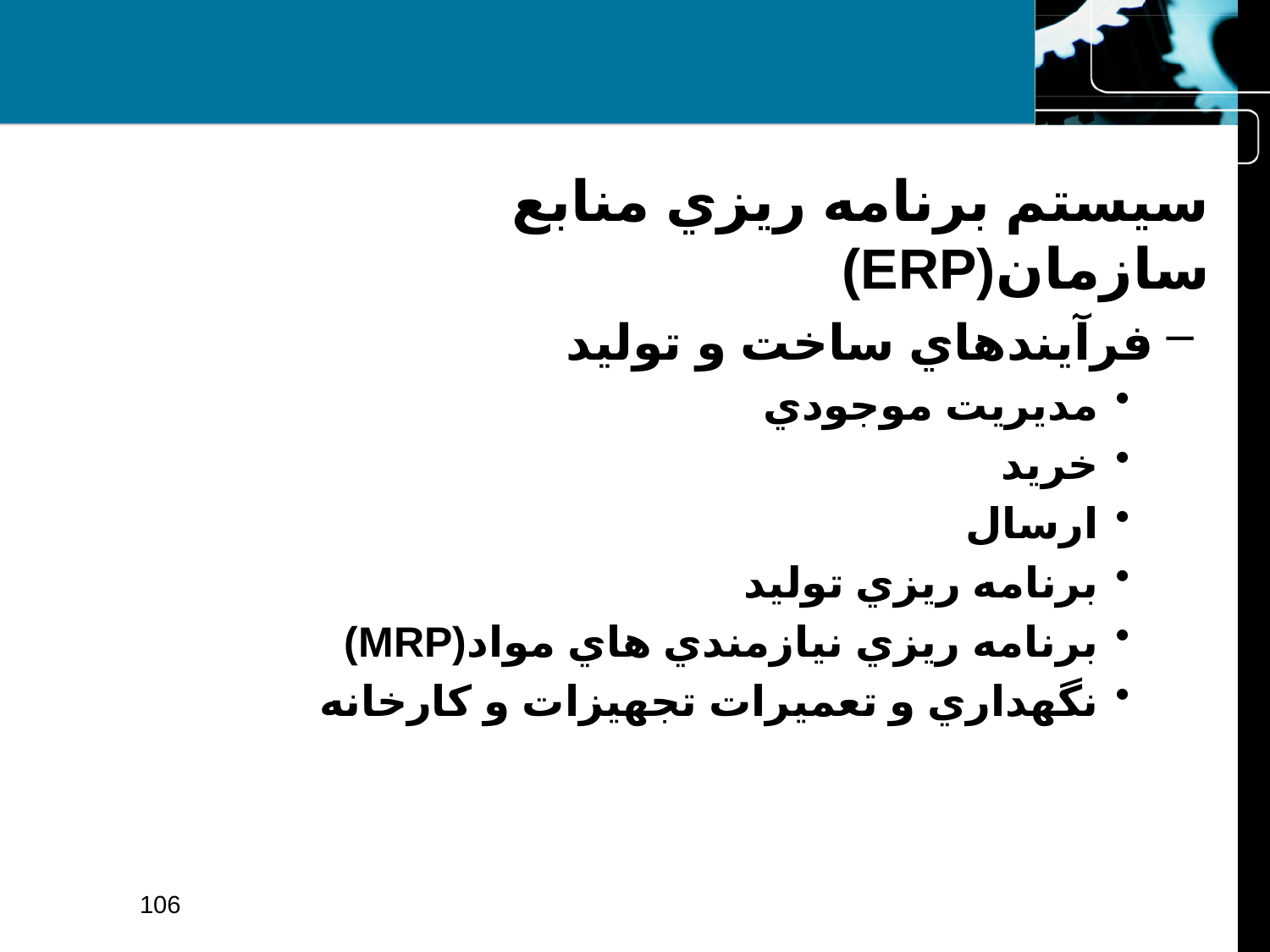

#
سيستم برنامه ريزي منابع سازمان(ERP)
فرآيندهاي ساخت و توليد
مديريت موجودي
خريد
ارسال
برنامه ريزي توليد
برنامه ريزي نيازمندي هاي مواد(MRP)
نگهداري و تعميرات تجهيزات و كارخانه
106